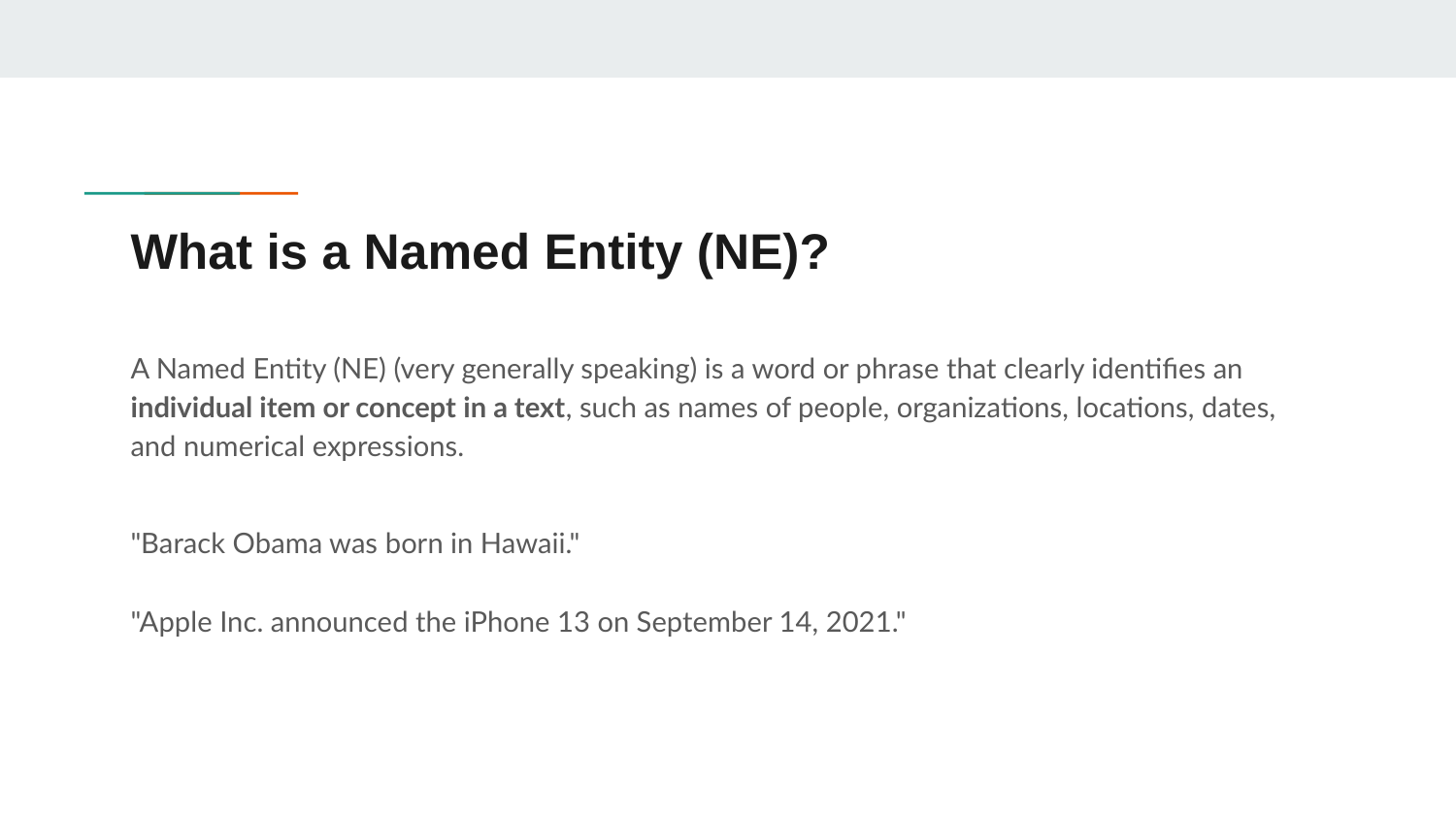

# What is a Named Entity (NE)?
A Named Entity (NE) (very generally speaking) is a word or phrase that clearly identifies an individual item or concept in a text, such as names of people, organizations, locations, dates, and numerical expressions.
"Barack Obama was born in Hawaii."

"Apple Inc. announced the iPhone 13 on September 14, 2021."